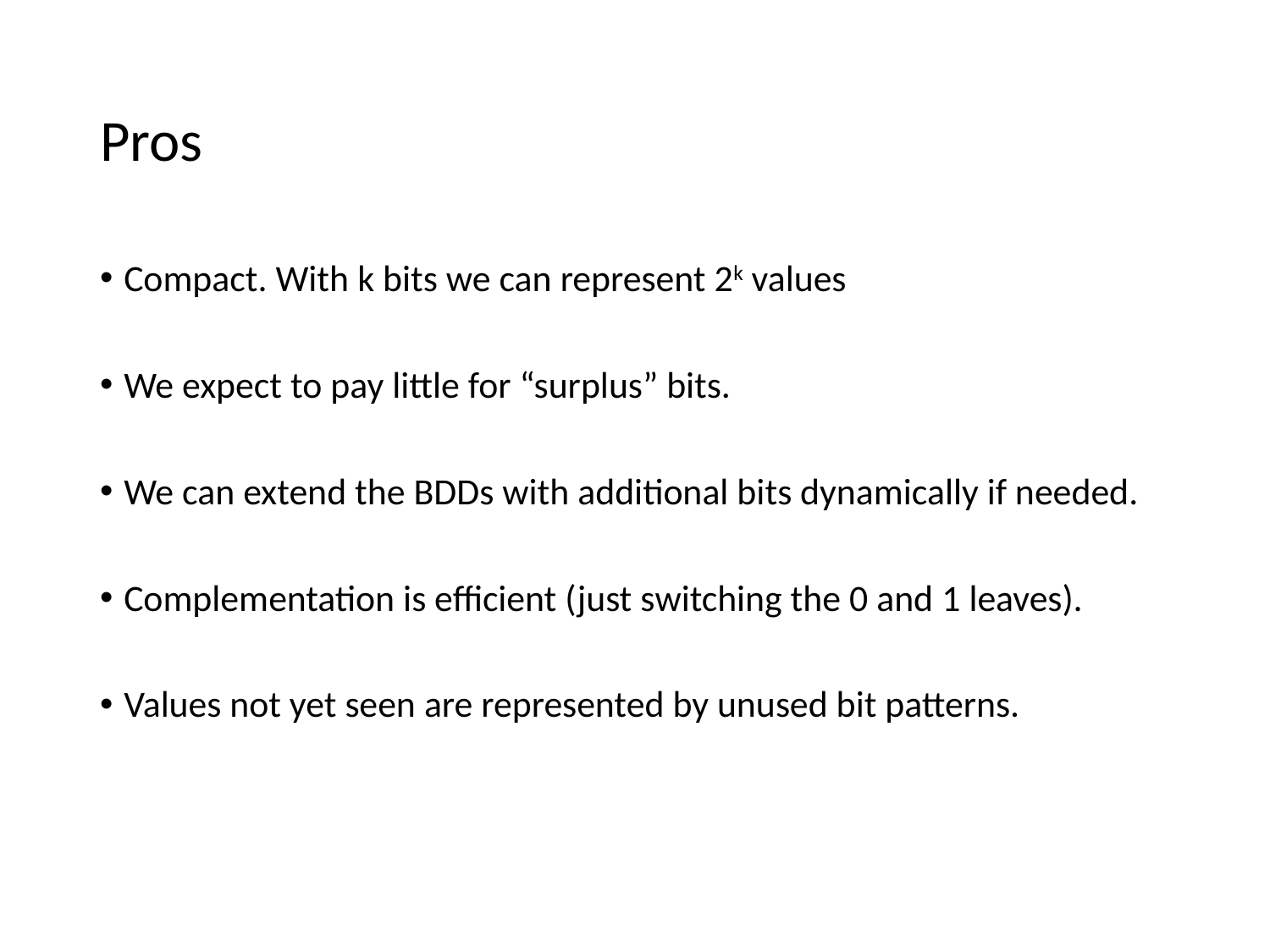

# Pros
Compact. With k bits we can represent 2k values

We expect to pay little for “surplus” bits.

We can extend the BDDs with additional bits dynamically if needed.

Complementation is efficient (just switching the 0 and 1 leaves).

Values not yet seen are represented by unused bit patterns.